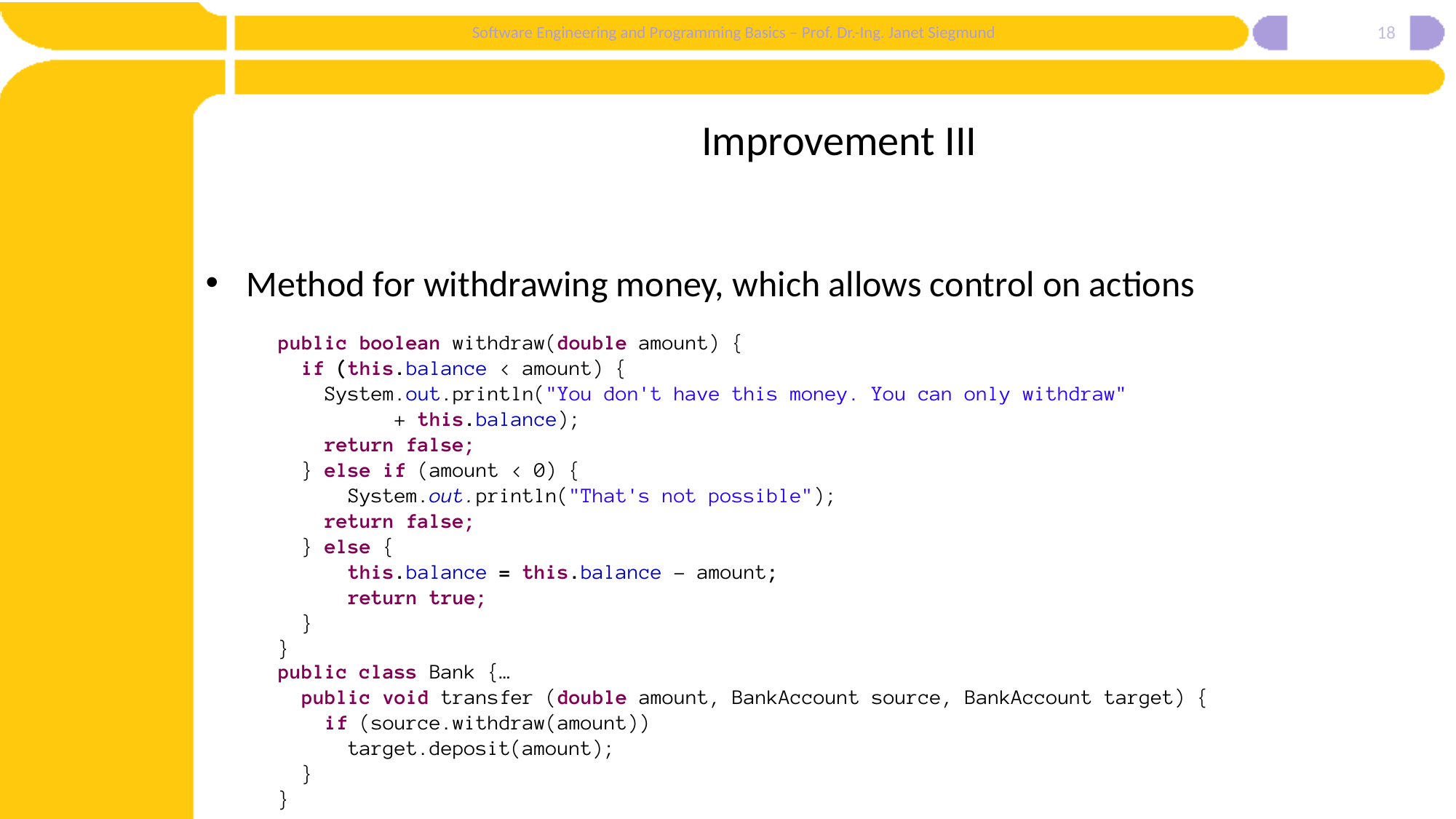

18
# Improvement III
Method for withdrawing money, which allows control on actions
public boolean withdraw(double amount) {
  if (this.balance < amount) {
    System.out.println("You don't have this money. You can only withdraw"
          + this.balance);
    return false;
  } else if (amount < 0) {
      System.out.println("That's not possible");
    return false;
  } else {
      this.balance = this.balance - amount;
      return true;
  }
}
public class Bank {…
  public void transfer (double amount, BankAccount source, BankAccount target) {
    if (source.withdraw(amount))
      target.deposit(amount);
  }
}